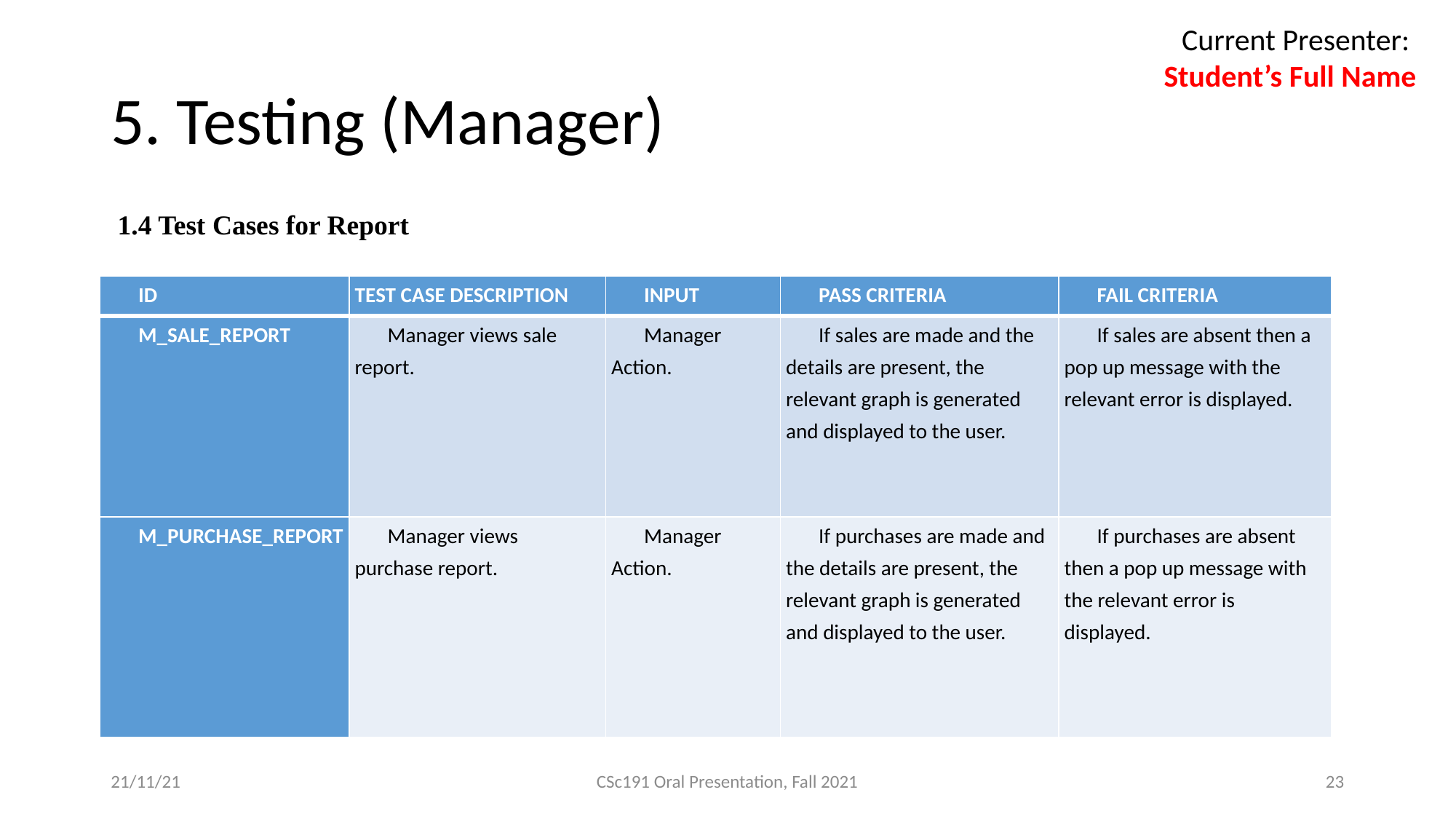

Current Presenter:
Student’s Full Name
# 5. Testing (Manager)
1.4 Test Cases for Report

| ID | TEST CASE DESCRIPTION | INPUT | PASS CRITERIA | FAIL CRITERIA |
| --- | --- | --- | --- | --- |
| M\_SALE\_REPORT | Manager views sale report. | Manager Action. | If sales are made and the details are present, the relevant graph is generated and displayed to the user. | If sales are absent then a pop up message with the relevant error is displayed. |
| M\_PURCHASE\_REPORT | Manager views purchase report. | Manager Action. | If purchases are made and the details are present, the relevant graph is generated and displayed to the user. | If purchases are absent then a pop up message with the relevant error is displayed. |
21/11/21
CSc191 Oral Presentation, Fall 2021
23